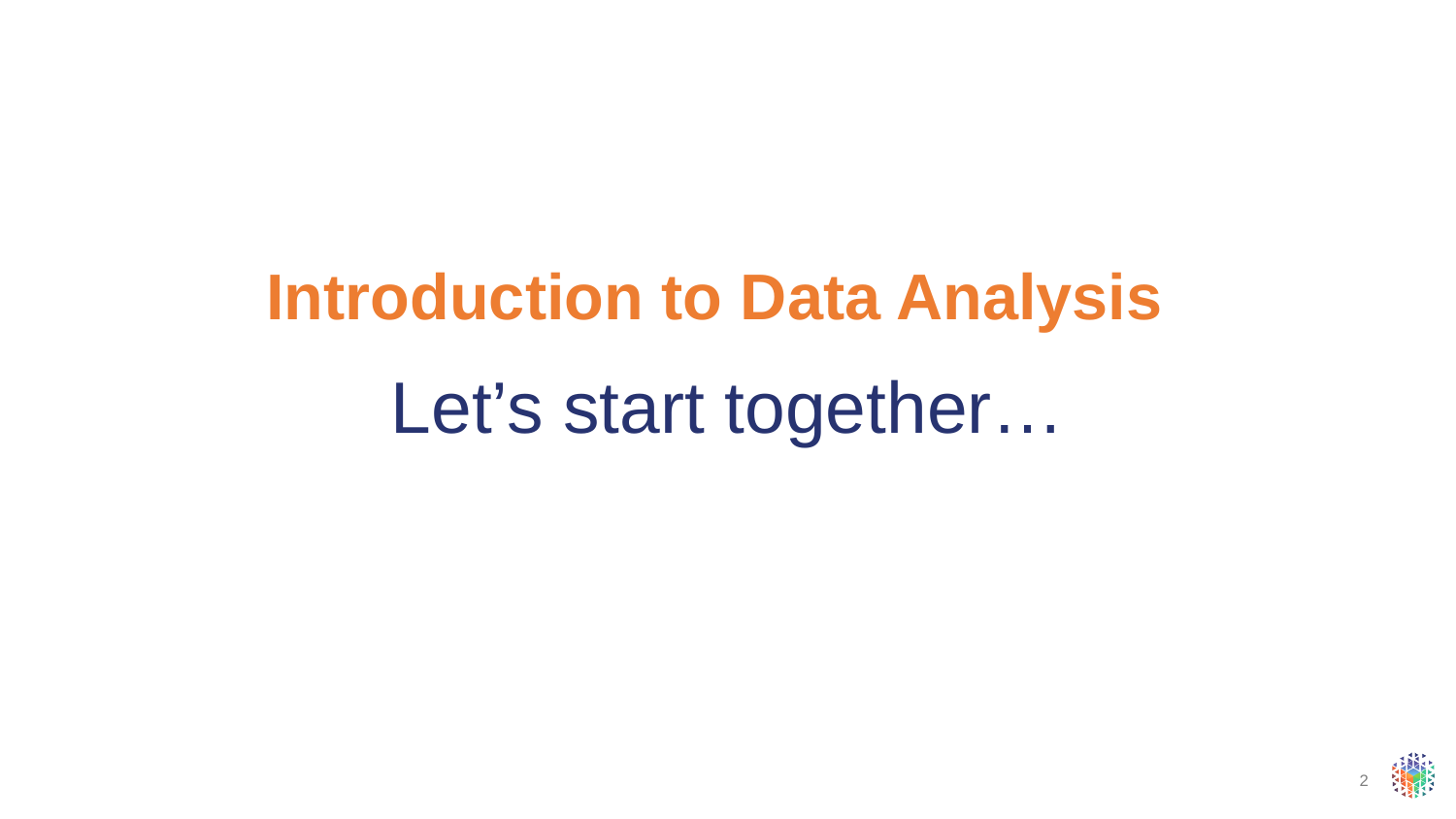

Introduction to Data Analysis
# Let’s start together…